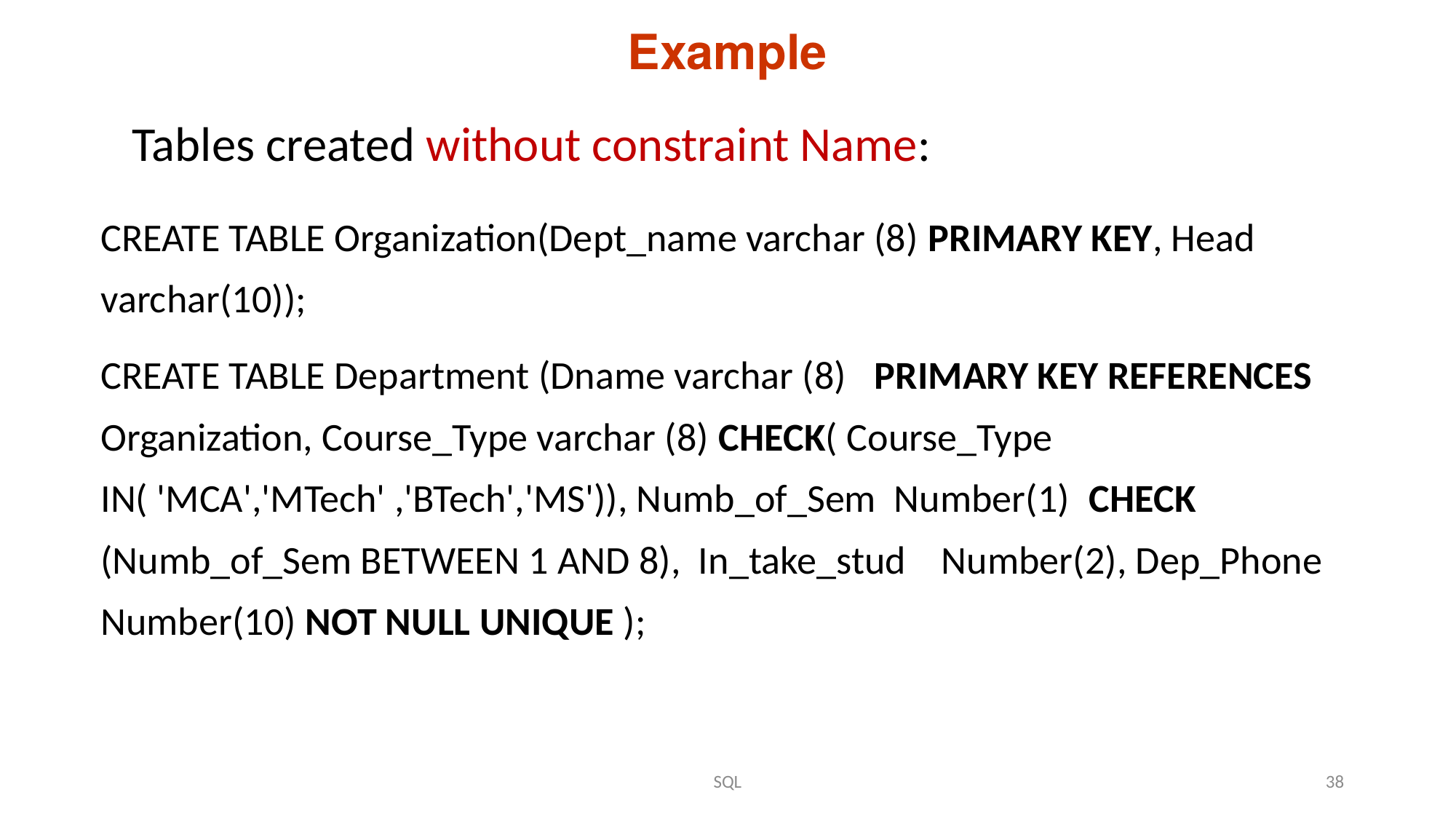

# Example
Tables created without constraint Name:
CREATE TABLE Organization(Dept_name varchar (8) PRIMARY KEY, Head varchar(10));
CREATE TABLE Department (Dname varchar (8)   PRIMARY KEY REFERENCES Organization, Course_Type varchar (8) CHECK( Course_Type IN( 'MCA','MTech' ,'BTech','MS')), Numb_of_Sem  Number(1)  CHECK (Numb_of_Sem BETWEEN 1 AND 8),  In_take_stud    Number(2), Dep_Phone   Number(10) NOT NULL UNIQUE );
SQL
38